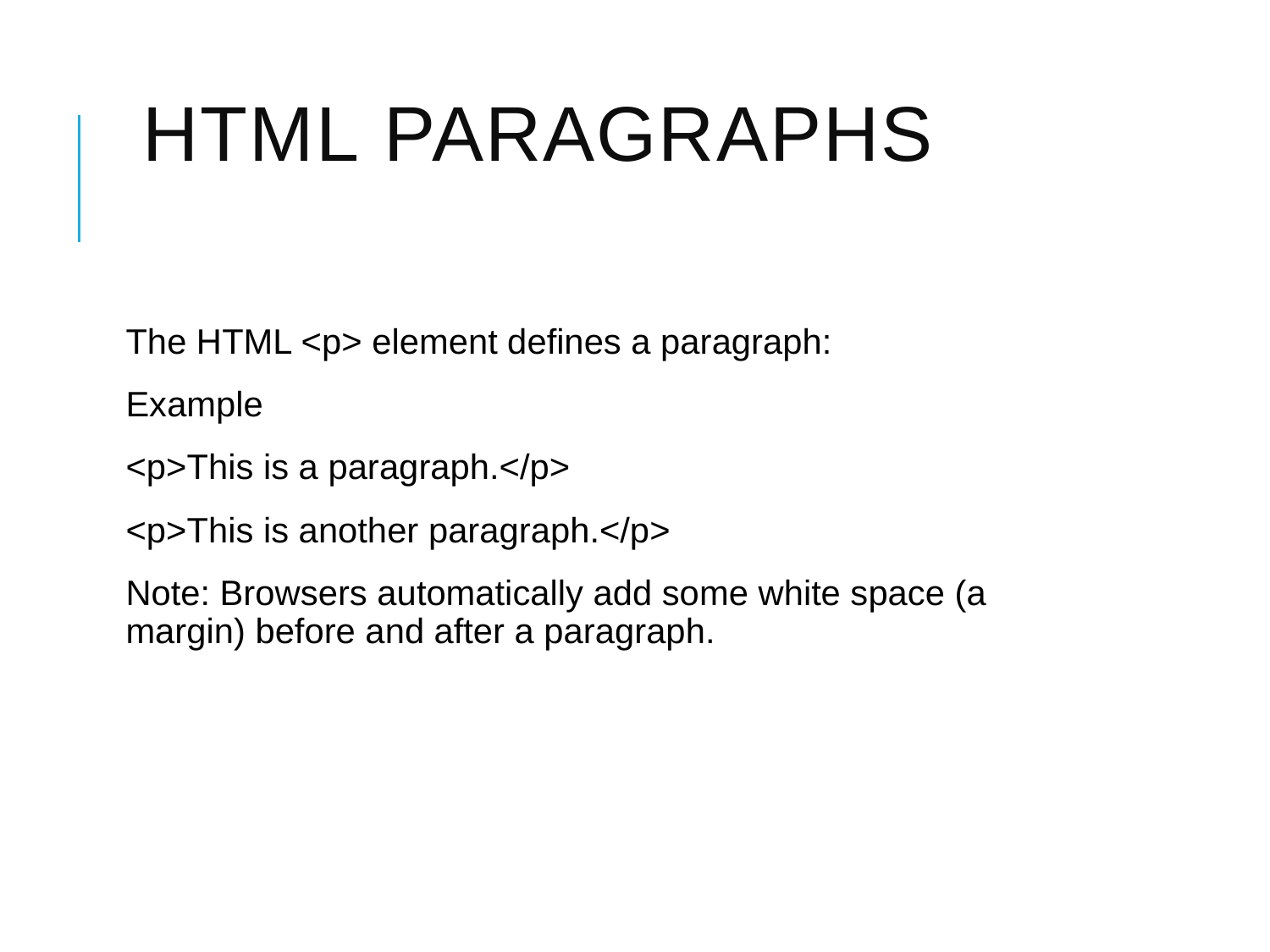

# HTML Paragraphs
The HTML <p> element defines a paragraph:
Example
<p>This is a paragraph.</p>
<p>This is another paragraph.</p>
Note: Browsers automatically add some white space (a margin) before and after a paragraph.